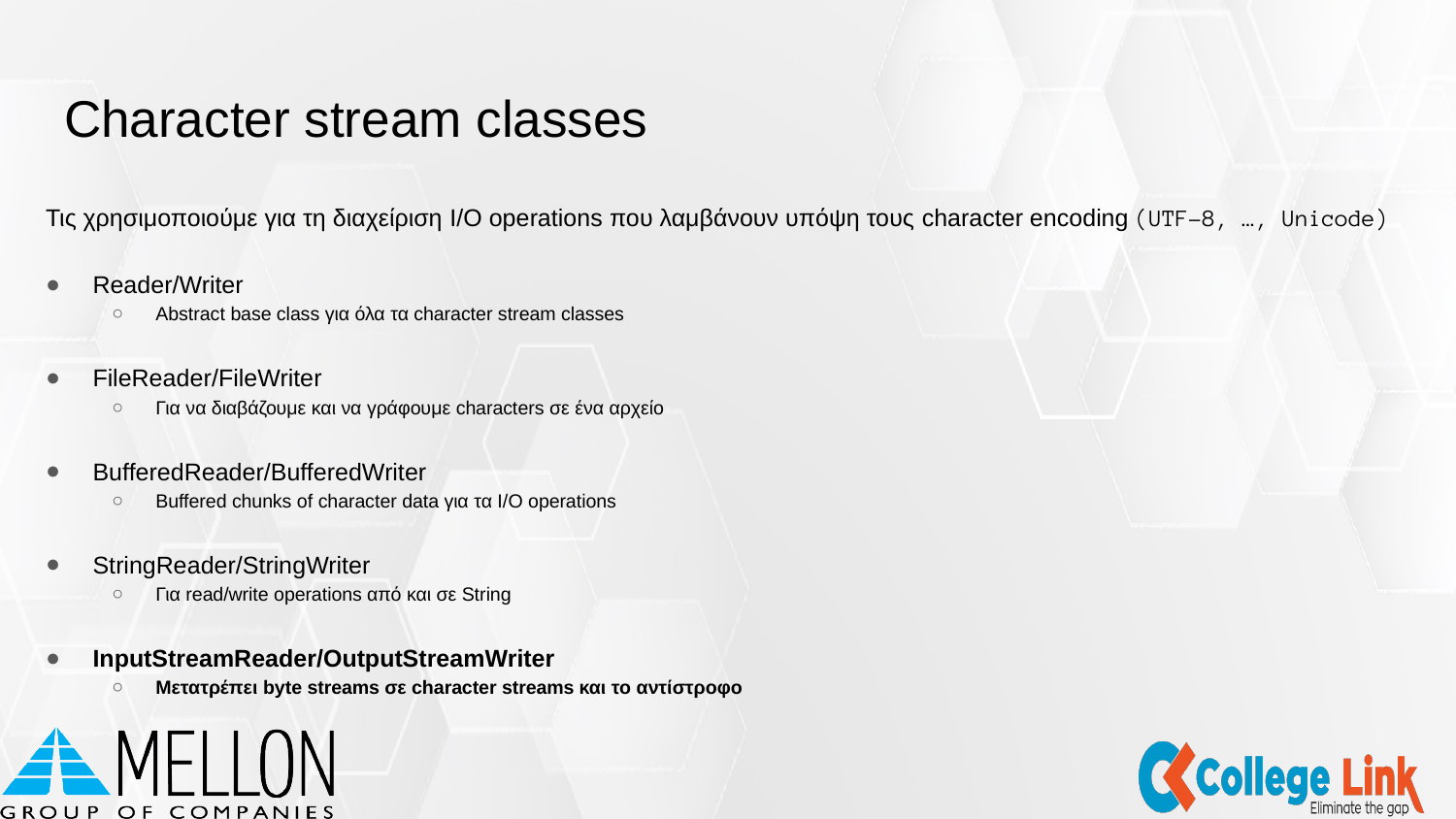

# Character stream classes
Τις χρησιμοποιούμε για τη διαχείριση I/O operations που λαμβάνουν υπόψη τους character encoding (UTF-8, …, Unicode)

Reader/Writer
Abstract base class για όλα τα character stream classes

FileReader/FileWriter
Για να διαβάζουμε και να γράφουμε characters σε ένα αρχείο

BufferedReader/BufferedWriter
Buffered chunks of character data για τα I/O operations

StringReader/StringWriter
Για read/write operations από και σε String

InputStreamReader/OutputStreamWriter
Μετατρέπει byte streams σε character streams και το αντίστροφο